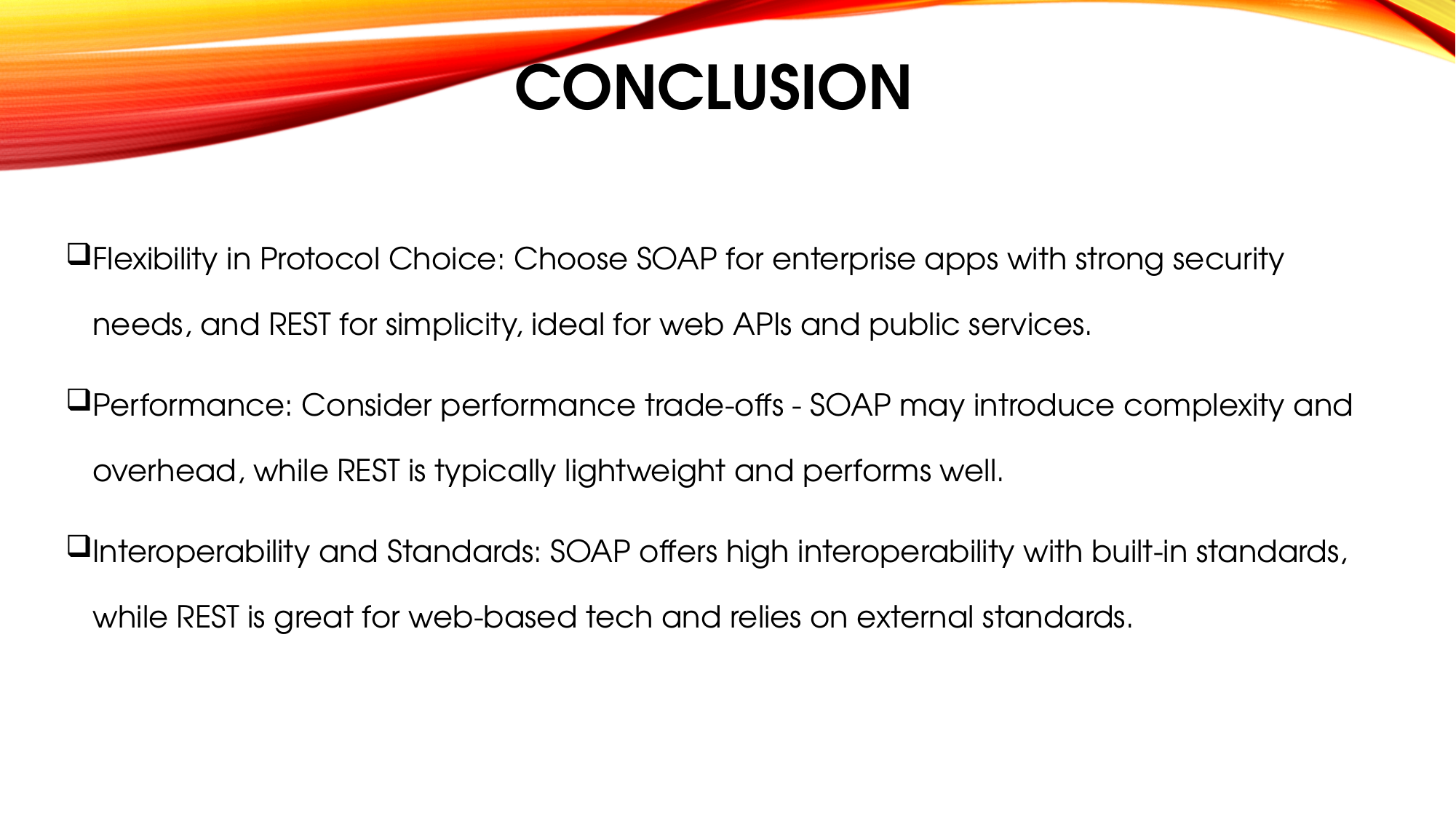

# Conclusion
Flexibility in Protocol Choice: Choose SOAP for enterprise apps with strong security needs, and REST for simplicity, ideal for web APIs and public services.
Performance: Consider performance trade-offs - SOAP may introduce complexity and overhead, while REST is typically lightweight and performs well.
Interoperability and Standards: SOAP offers high interoperability with built-in standards, while REST is great for web-based tech and relies on external standards.